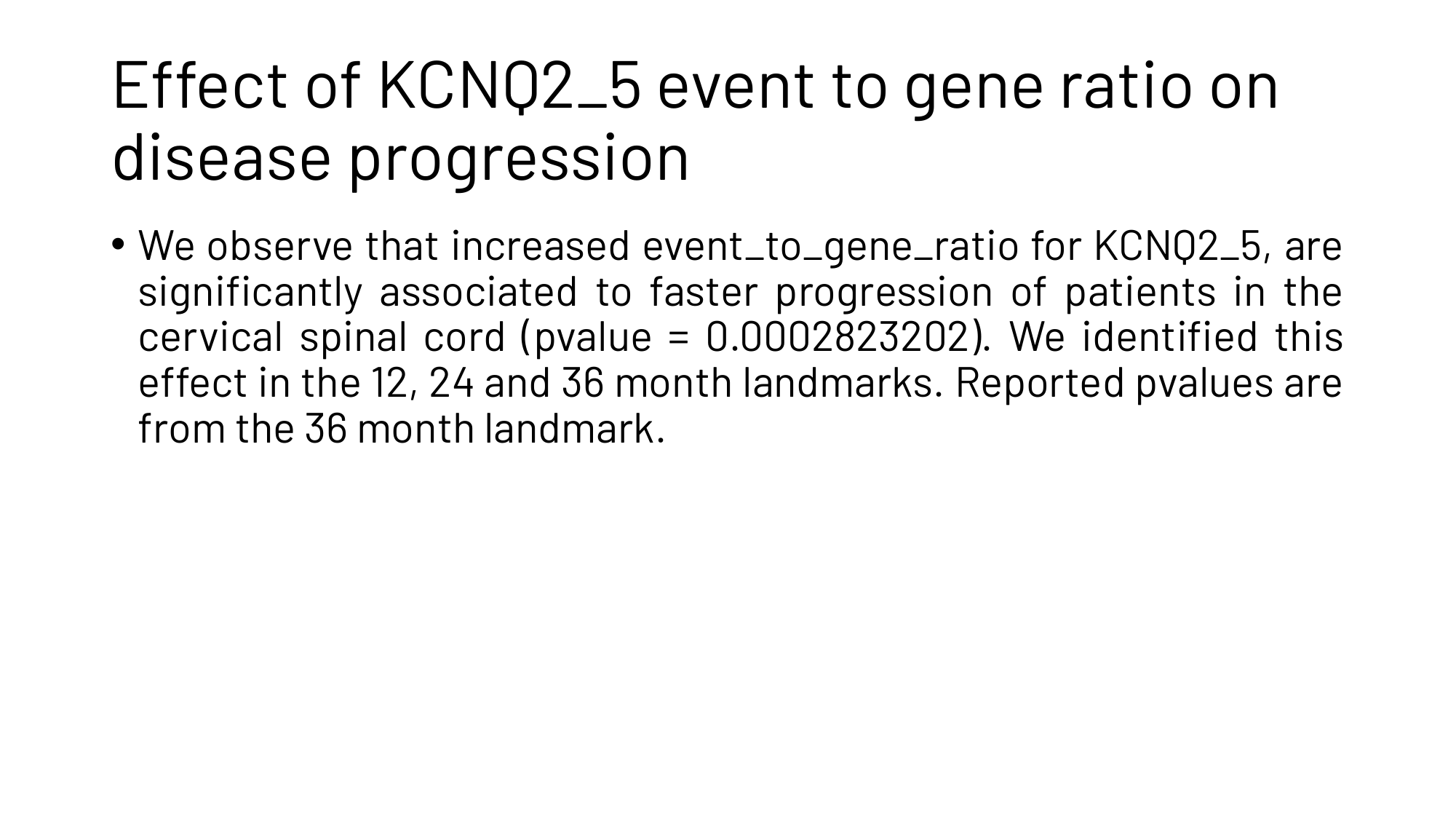

# Effect of KCNQ2_5 event to gene ratio on disease progression
We observe that increased event_to_gene_ratio for KCNQ2_5, are significantly associated to faster progression of patients in the cervical spinal cord (pvalue = 0.0002823202). We identified this effect in the 12, 24 and 36 month landmarks. Reported pvalues are from the 36 month landmark.